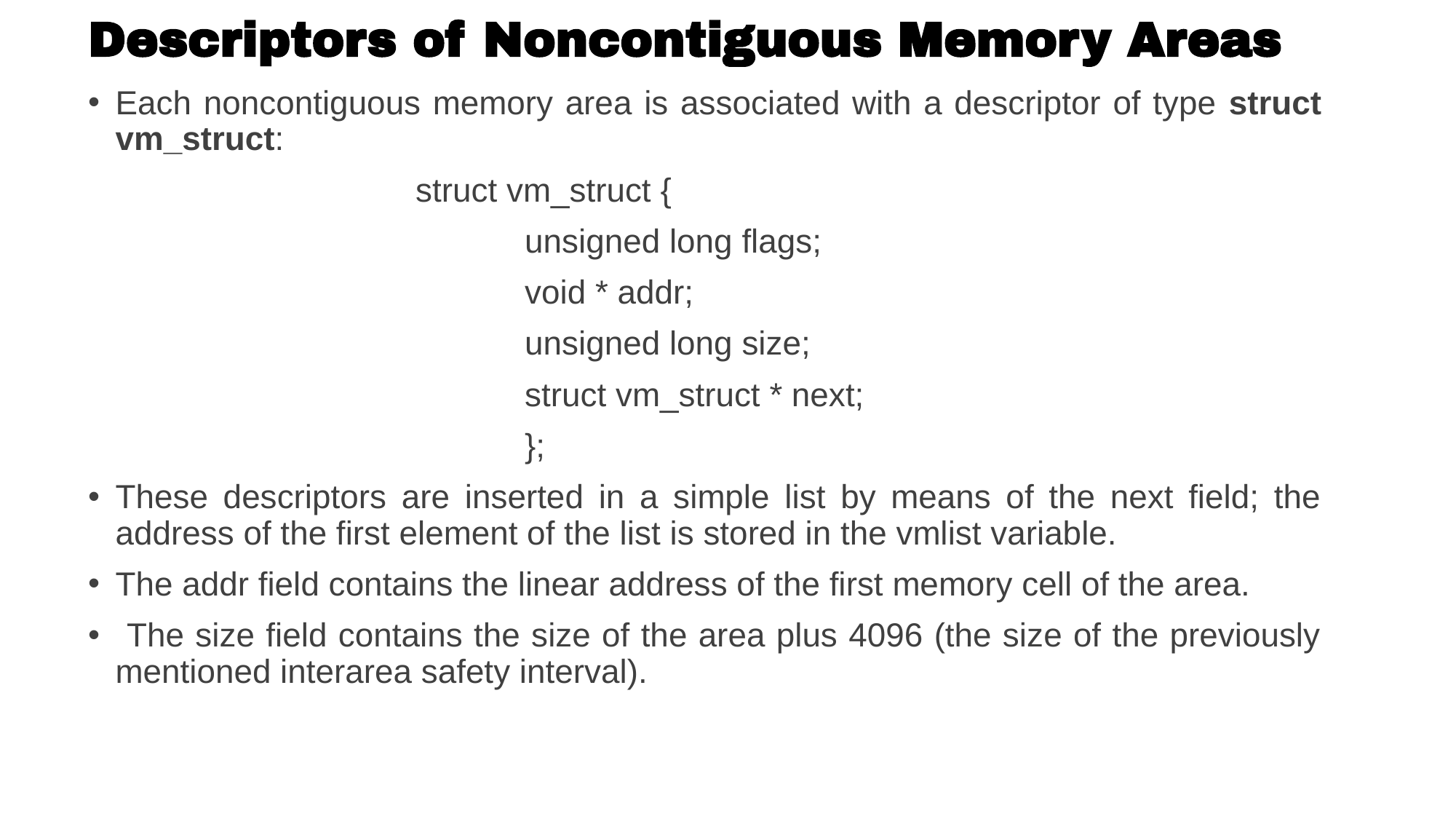

# Descriptors of Noncontiguous Memory Areas
Each noncontiguous memory area is associated with a descriptor of type struct vm_struct:
			struct vm_struct {
				unsigned long flags;
				void * addr;
				unsigned long size;
				struct vm_struct * next;
				};
These descriptors are inserted in a simple list by means of the next field; the address of the first element of the list is stored in the vmlist variable.
The addr field contains the linear address of the first memory cell of the area.
 The size field contains the size of the area plus 4096 (the size of the previously mentioned interarea safety interval).